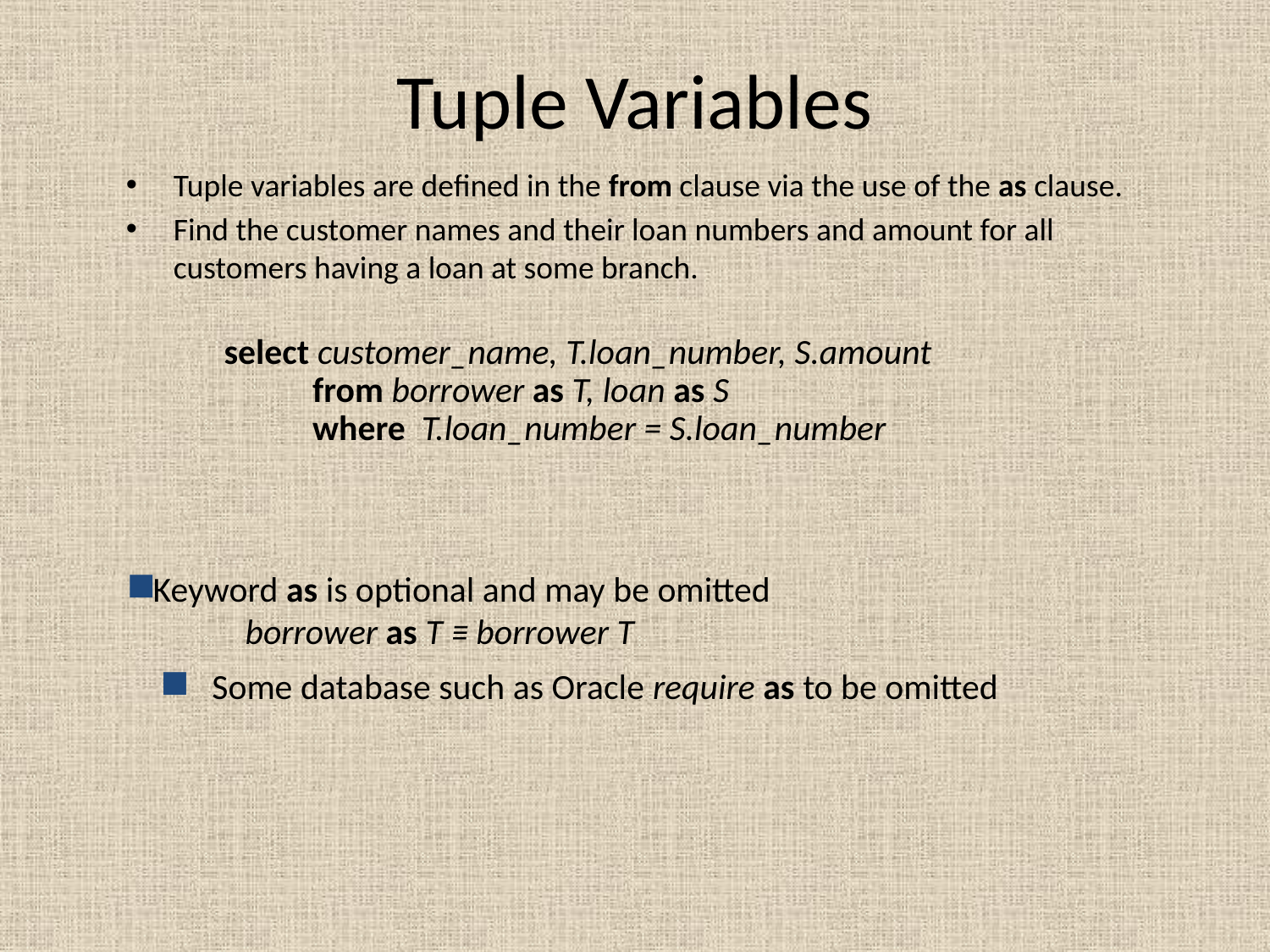

# Tuple Variables
Tuple variables are defined in the from clause via the use of the as clause.
Find the customer names and their loan numbers and amount for all customers having a loan at some branch.
select customer_name, T.loan_number, S.amount
           from borrower as T, loan as S
           where  T.loan_number = S.loan_number
Keyword as is optional and may be omitted
              borrower as T ≡ borrower T
  Some database such as Oracle require as to be omitted